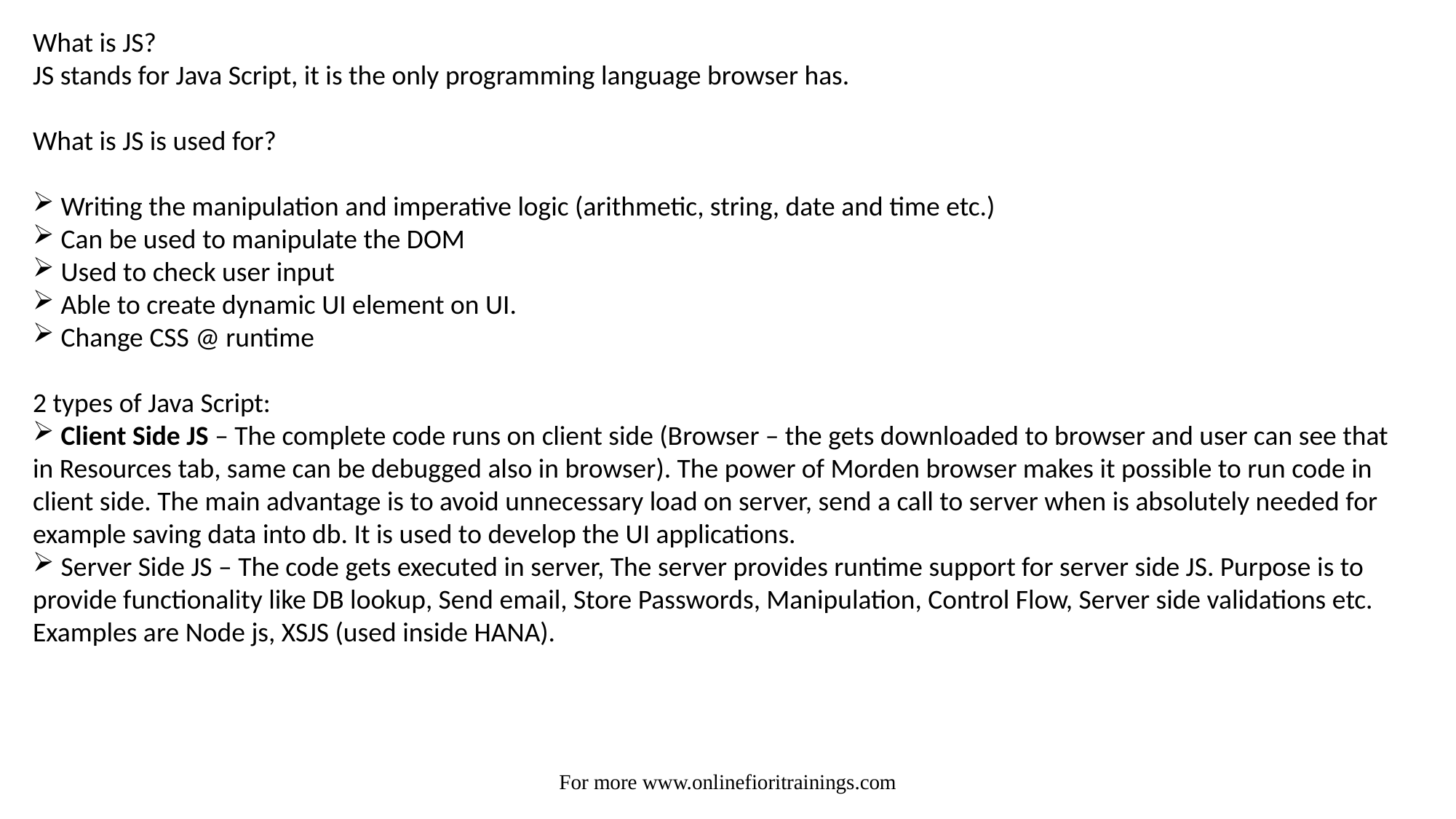

What is JS?
JS stands for Java Script, it is the only programming language browser has.

What is JS is used for?

 Writing the manipulation and imperative logic (arithmetic, string, date and time etc.)
 Can be used to manipulate the DOM
 Used to check user input
 Able to create dynamic UI element on UI.
 Change CSS @ runtime

2 types of Java Script:
 Client Side JS – The complete code runs on client side (Browser – the gets downloaded to browser and user can see that in Resources tab, same can be debugged also in browser). The power of Morden browser makes it possible to run code in client side. The main advantage is to avoid unnecessary load on server, send a call to server when is absolutely needed for example saving data into db. It is used to develop the UI applications.
 Server Side JS – The code gets executed in server, The server provides runtime support for server side JS. Purpose is to provide functionality like DB lookup, Send email, Store Passwords, Manipulation, Control Flow, Server side validations etc.
Examples are Node js, XSJS (used inside HANA).

For more www.onlinefioritrainings.com